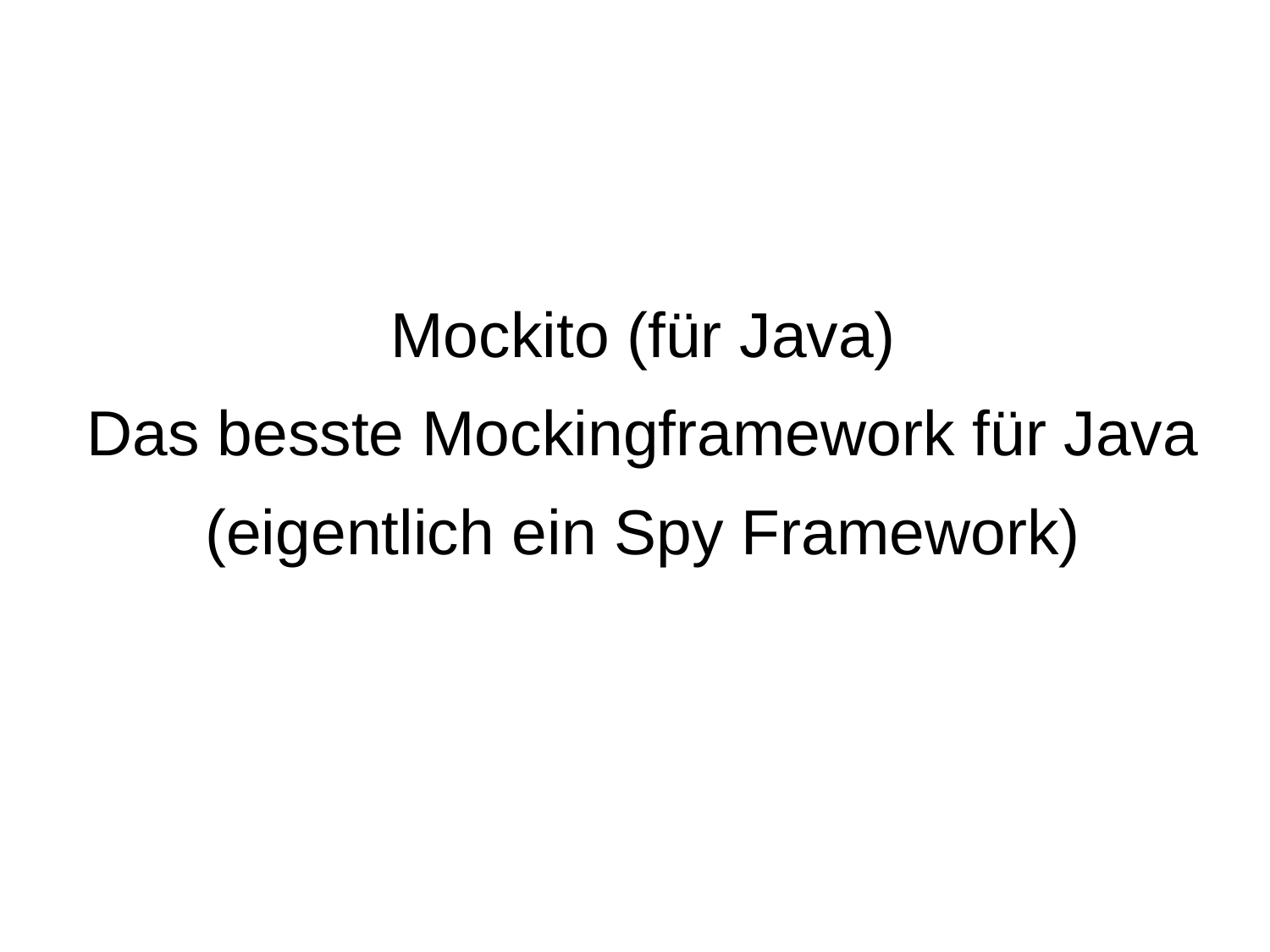

Mockito (für Java)
Das besste Mockingframework für Java
(eigentlich ein Spy Framework)